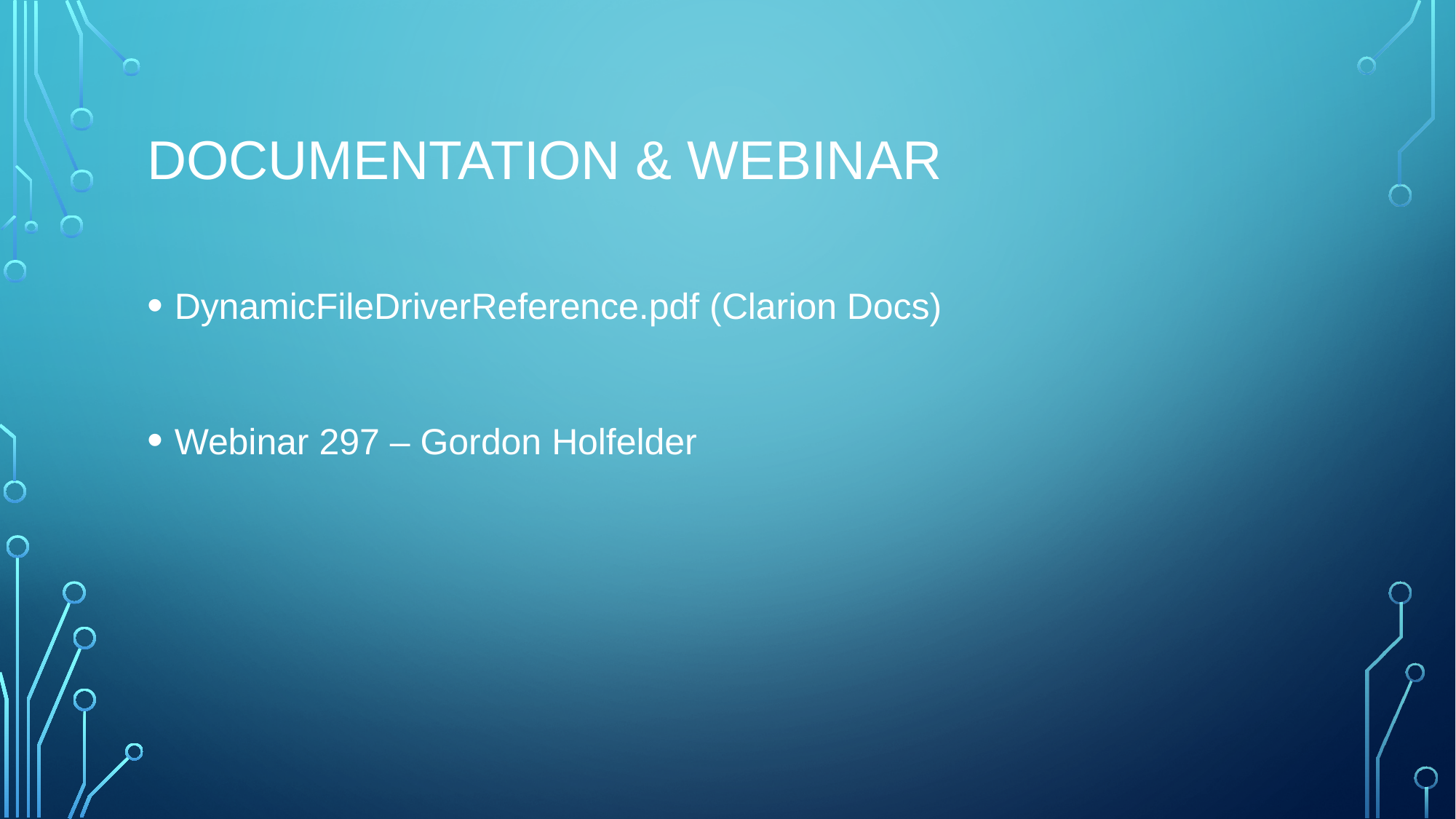

# Documentation & WEBINAR
DynamicFileDriverReference.pdf (Clarion Docs)

Webinar 297 – Gordon Holfelder